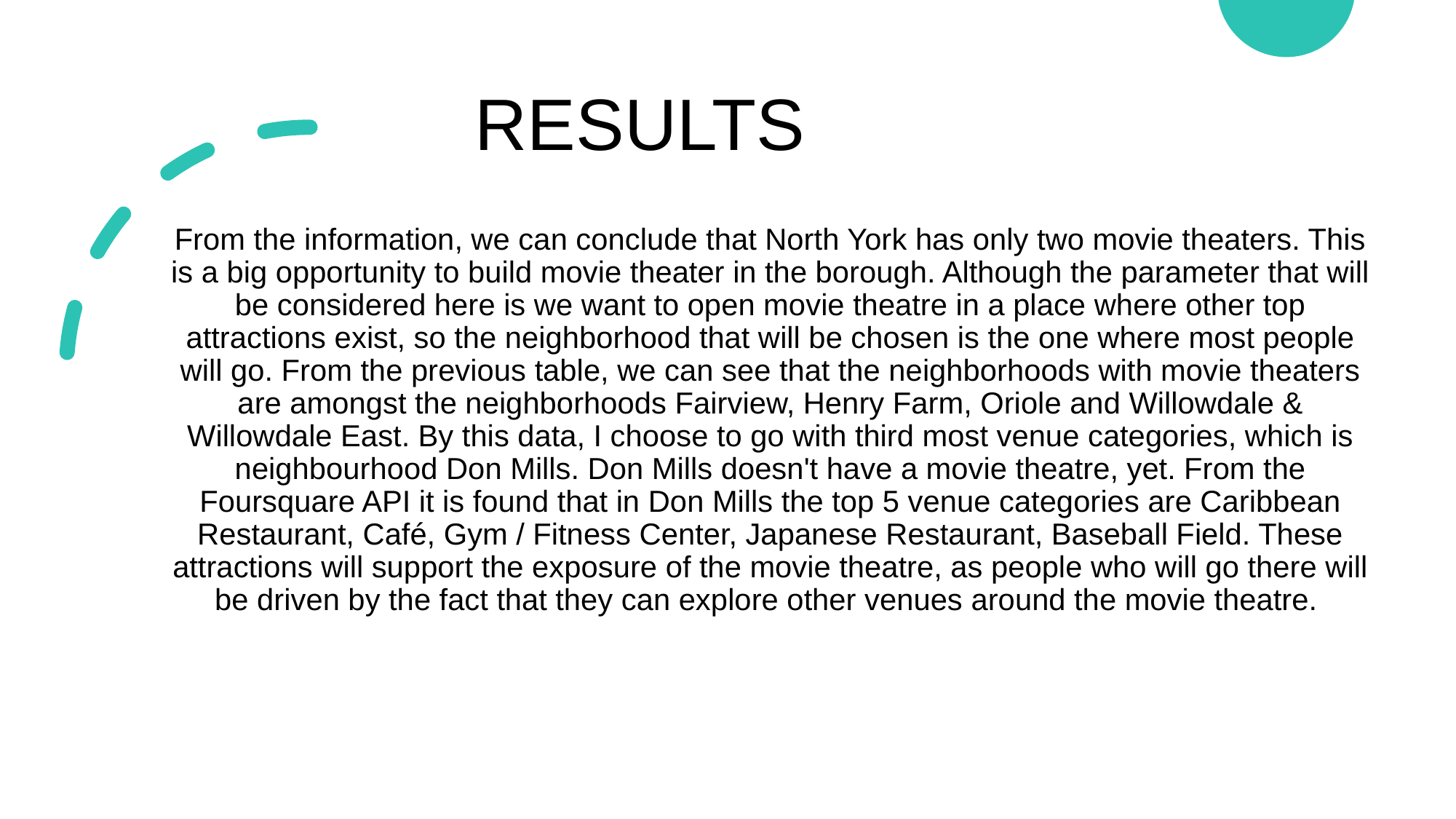

RESULTS
# From the information, we can conclude that North York has only two movie theaters. This is a big opportunity to build movie theater in the borough. Although the parameter that will be considered here is we want to open movie theatre in a place where other top attractions exist, so the neighborhood that will be chosen is the one where most people will go. From the previous table, we can see that the neighborhoods with movie theaters are amongst the neighborhoods Fairview, Henry Farm, Oriole and Willowdale & Willowdale East. By this data, I choose to go with third most venue categories, which is neighbourhood Don Mills. Don Mills doesn't have a movie theatre, yet. From the Foursquare API it is found that in Don Mills the top 5 venue categories are Caribbean Restaurant, Café, Gym / Fitness Center, Japanese Restaurant, Baseball Field. These attractions will support the exposure of the movie theatre, as people who will go there will be driven by the fact that they can explore other venues around the movie theatre.